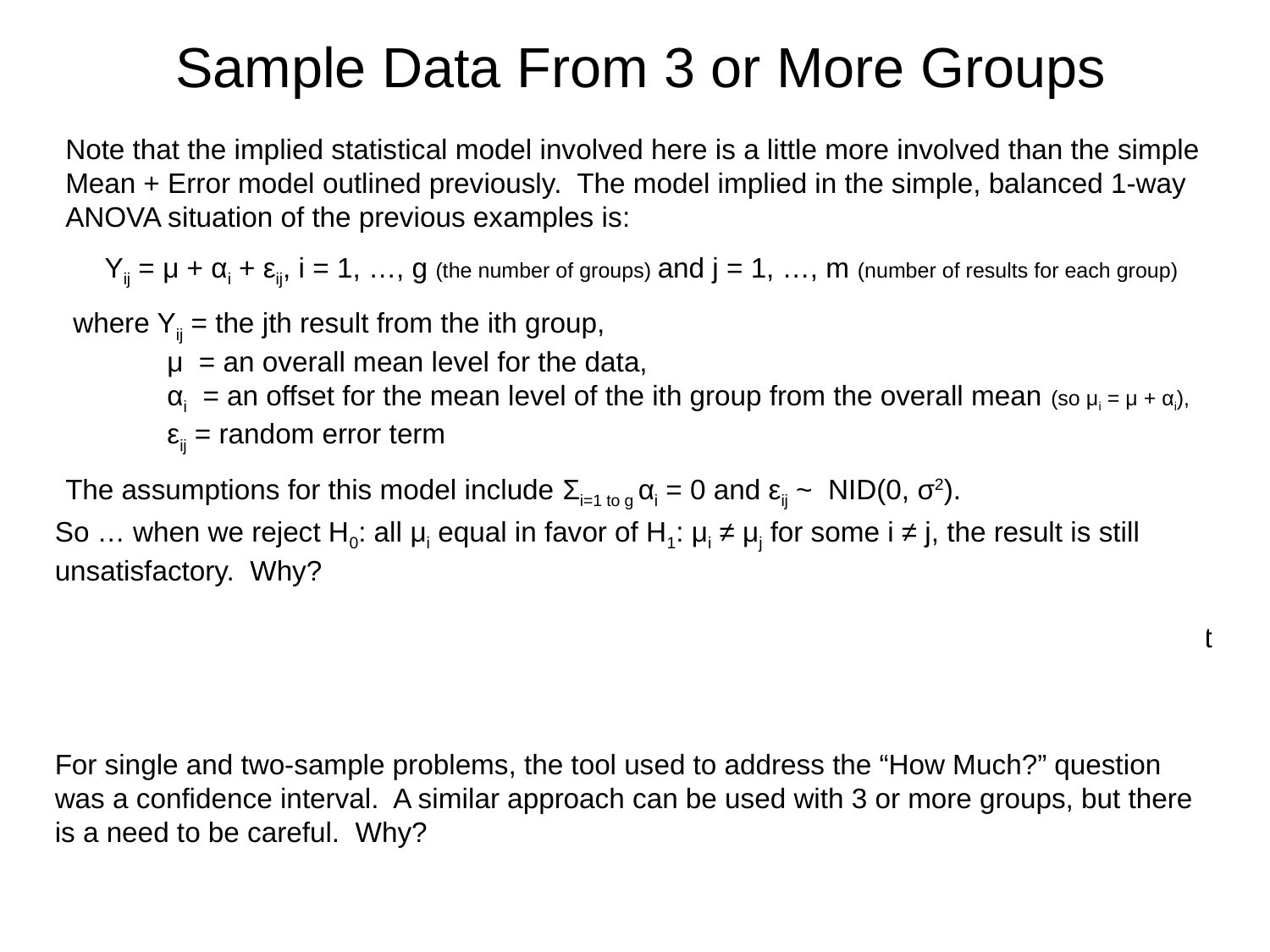

Sample Data From 3 or More Groups
Note that the implied statistical model involved here is a little more involved than the simple
Mean + Error model outlined previously.  The model implied in the simple, balanced 1-way ANOVA situation of the previous examples is:

     Yij = μ + αi + εij, i = 1, …, g (the number of groups) and j = 1, …, m (number of results for each group)

 where Yij = the jth result from the ith group,
             μ  = an overall mean level for the data,
             αi  = an offset for the mean level of the ith group from the overall mean (so μi = μ + αi),
             εij = random error term

The assumptions for this model include Σi=1 to g αi = 0 and εij ~  NID(0, σ2).
So … when we reject H0: all μi equal in favor of H1: μi ≠ μj for some i ≠ j, the result is still unsatisfactory.  Why?

Of course, it does not provide any idea as to which group means are likely to be different, let alone how much different they might be.
For single and two-sample problems, the tool used to address the “How Much?” question was a confidence interval.  A similar approach can be used with 3 or more groups, but there is a need to be careful.  Why?